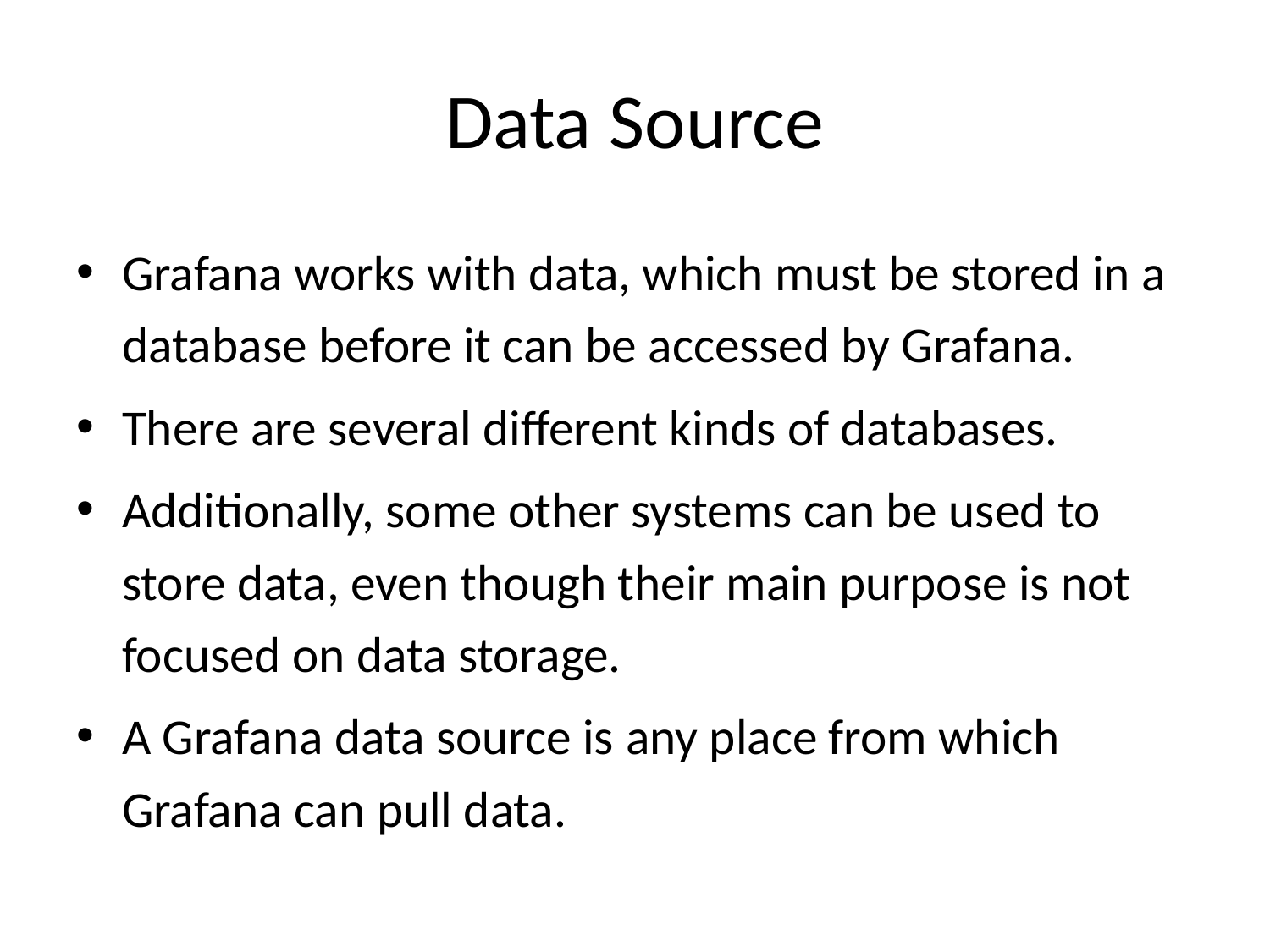

# Data Source
Grafana works with data, which must be stored in a database before it can be accessed by Grafana.
There are several different kinds of databases.
Additionally, some other systems can be used to store data, even though their main purpose is not focused on data storage.
A Grafana data source is any place from which Grafana can pull data.